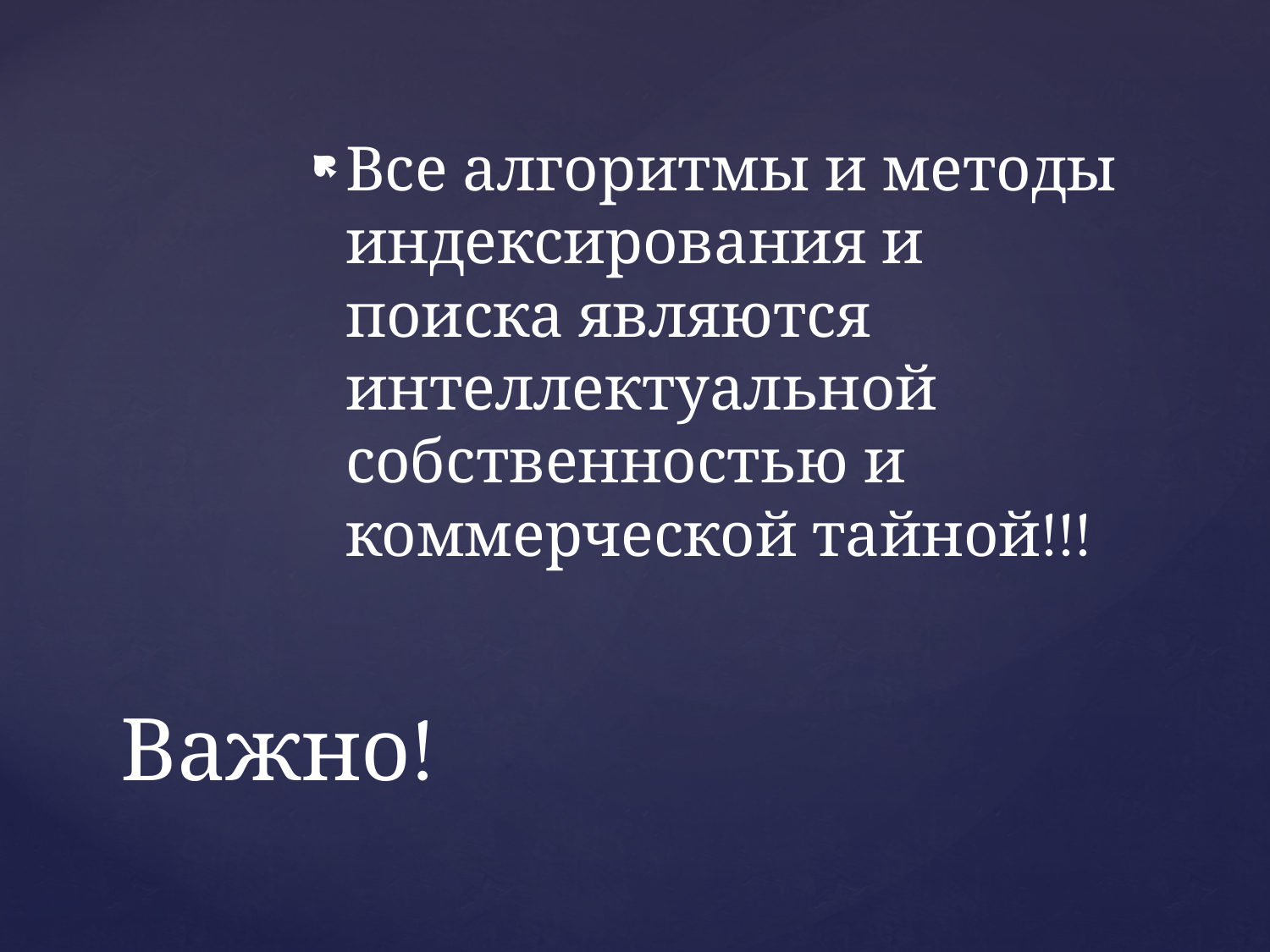

Все алгоритмы и методы индексирования и поиска являются интеллектуальной собственностью и коммерческой тайной!!!
# Важно!